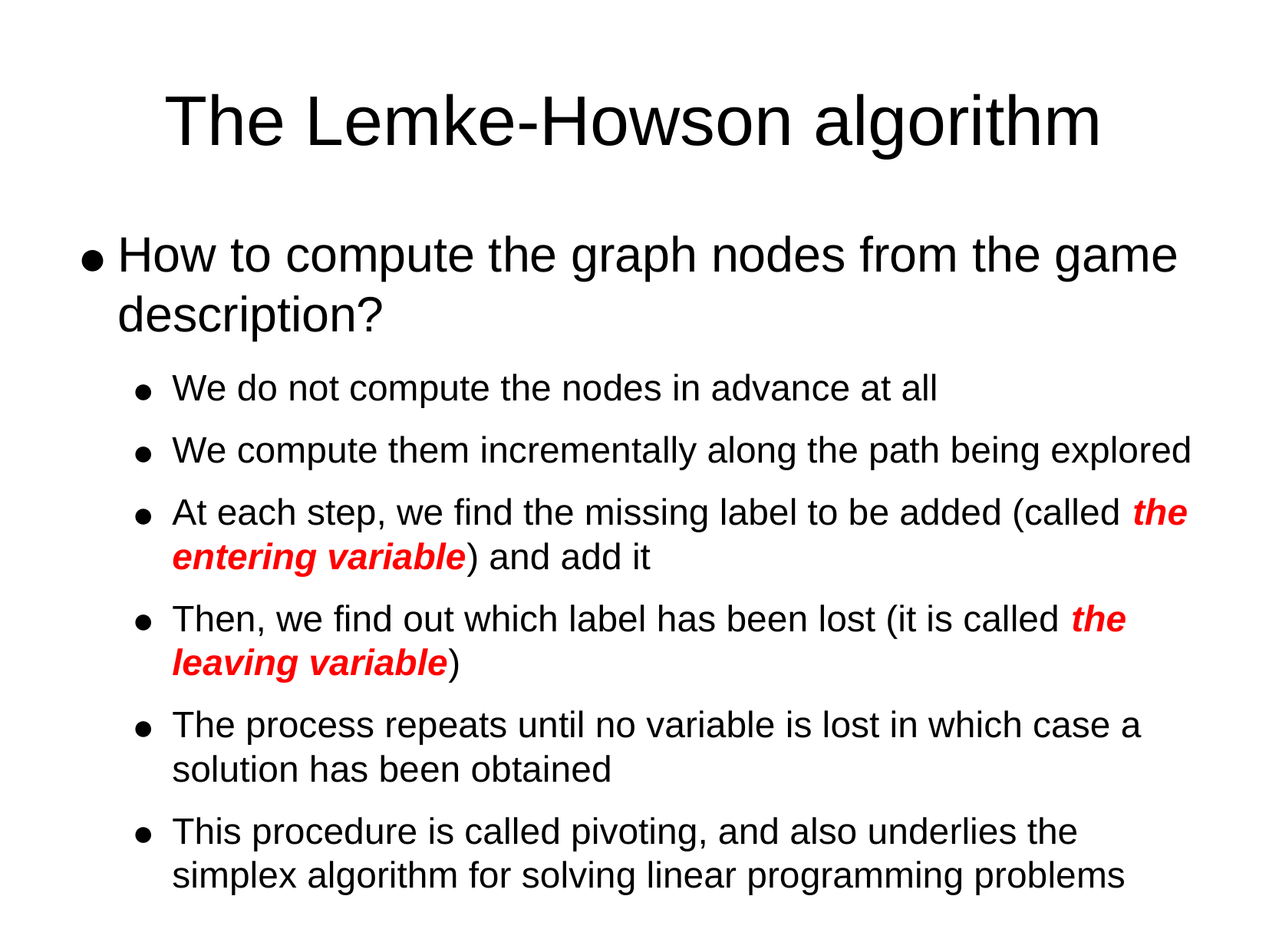

The Lemke-Howson algorithm
How to compute the graph nodes from the game description?
We do not compute the nodes in advance at all
We compute them incrementally along the path being explored
At each step, we find the missing label to be added (called the entering variable) and add it
Then, we find out which label has been lost (it is called the leaving variable)
The process repeats until no variable is lost in which case a solution has been obtained
This procedure is called pivoting, and also underlies the simplex algorithm for solving linear programming problems